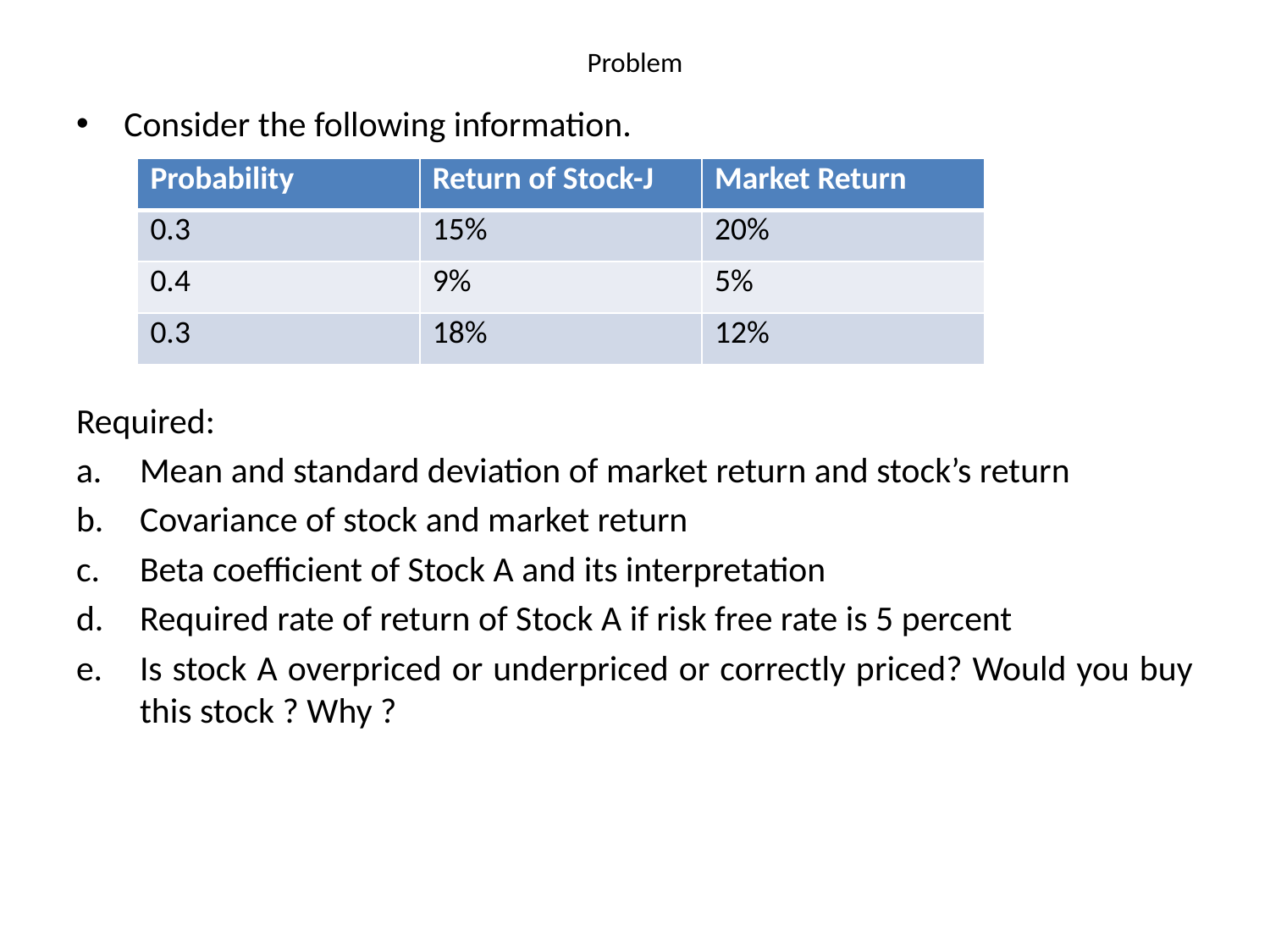

# Problem
Consider the following information.

Required:
Mean and standard deviation of market return and stock’s return
Covariance of stock and market return
Beta coefficient of Stock A and its interpretation
Required rate of return of Stock A if risk free rate is 5 percent
Is stock A overpriced or underpriced or correctly priced? Would you buy this stock ? Why ?

| Probability | Return of Stock-J | Market Return |
| --- | --- | --- |
| 0.3 | 15% | 20% |
| 0.4 | 9% | 5% |
| 0.3 | 18% | 12% |